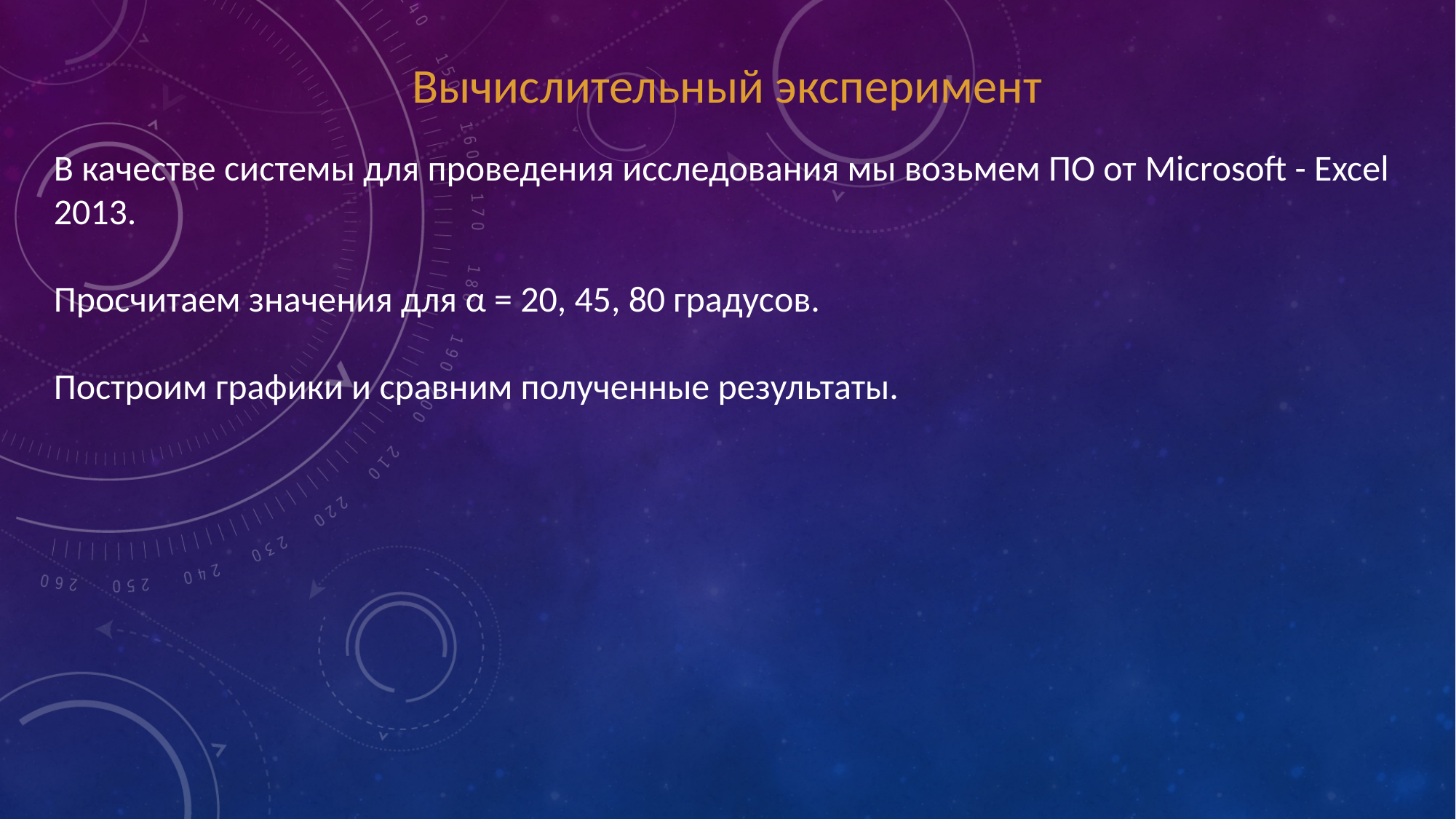

Вычислительный эксперимент
В качестве системы для проведения исследования мы возьмем ПО от Microsoft - Excel 2013.

Просчитаем значения для α = 20, 45, 80 градусов.

Построим графики и сравним полученные результаты.